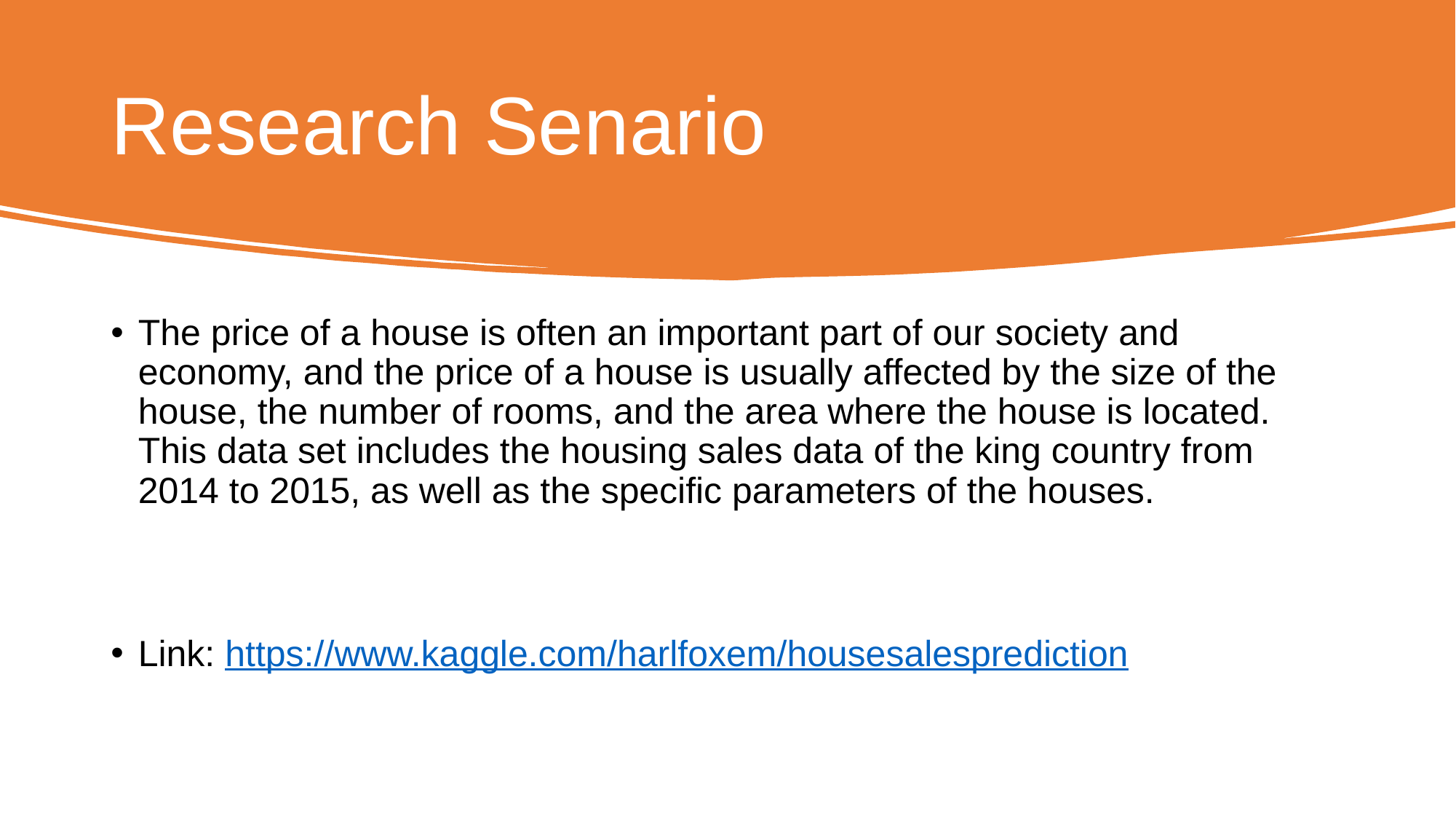

# Research Senario
The price of a house is often an important part of our society and economy, and the price of a house is usually affected by the size of the house, the number of rooms, and the area where the house is located. This data set includes the housing sales data of the king country from 2014 to 2015, as well as the specific parameters of the houses.

Link: https://www.kaggle.com/harlfoxem/housesalesprediction